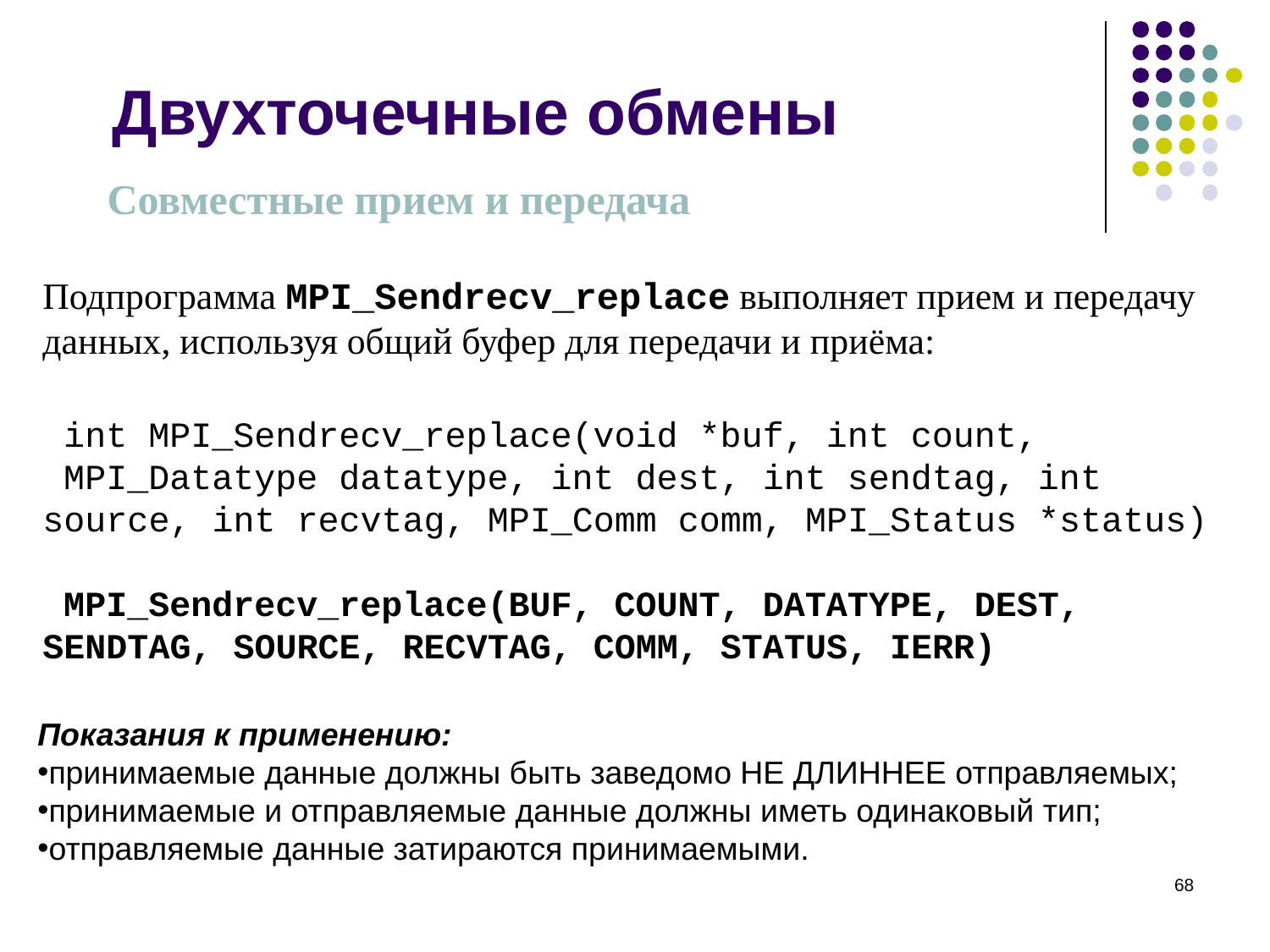

Двухточечные обмены
Совместные прием и передача
Подпрограмма MPI_Sendrecv_replace выполняет прием и передачу данных, используя общий буфер для передачи и приёма:

 int MPI_Sendrecv_replace(void *buf, int count,
 MPI_Datatype datatype, int dest, int sendtag, int source, int recvtag, MPI_Comm comm, MPI_Status *status)

 MPI_Sendrecv_replace(BUF, COUNT, DATATYPE, DEST, SENDTAG, SOURCE, RECVTAG, COMM, STATUS, IERR)
Показания к применению:
принимаемые данные должны быть заведомо НЕ ДЛИННЕЕ отправляемых;
принимаемые и отправляемые данные должны иметь одинаковый тип;
отправляемые данные затираются принимаемыми.
68